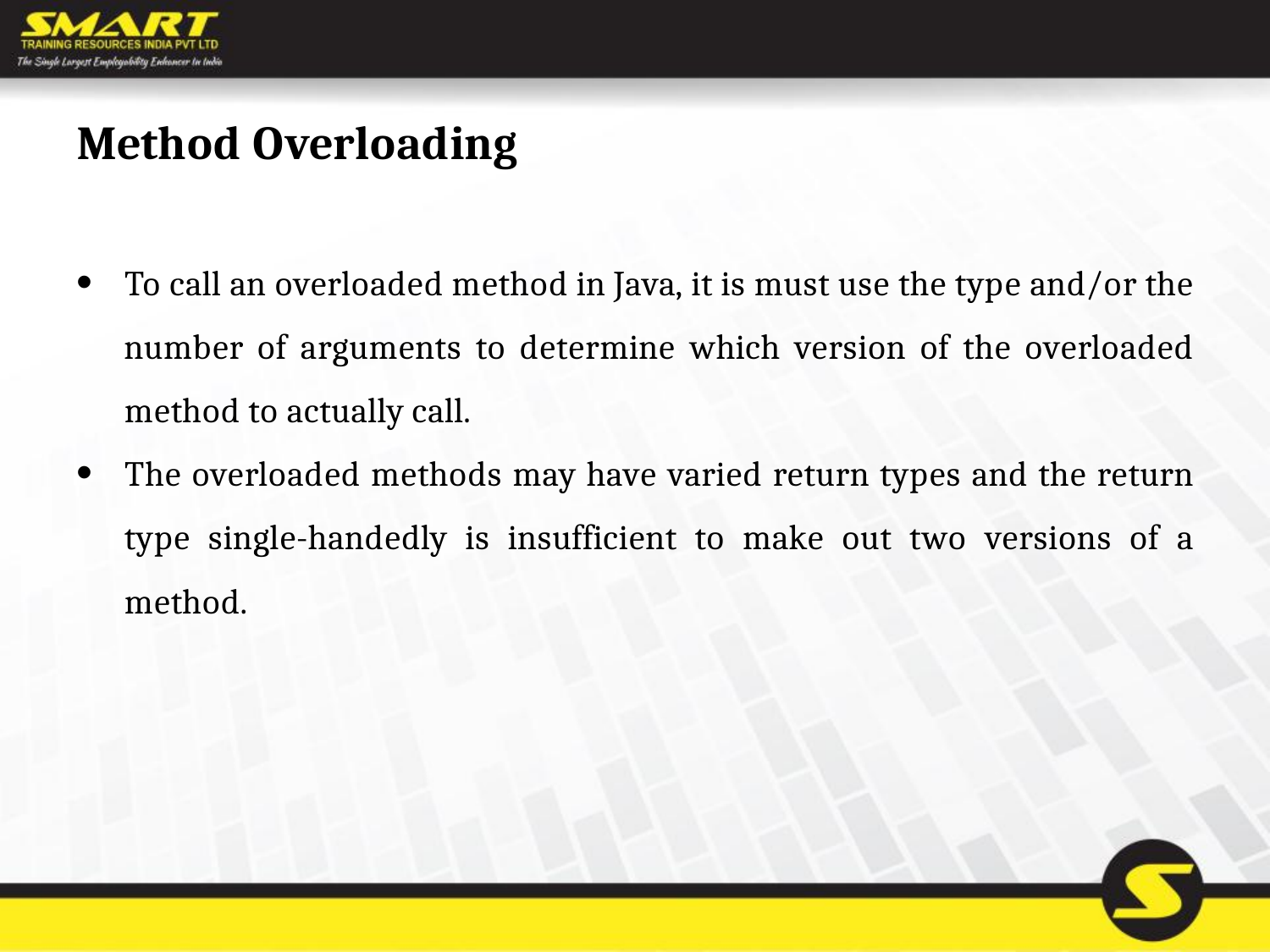

# Method Overloading
To call an overloaded method in Java, it is must use the type and/or the number of arguments to determine which version of the overloaded method to actually call.
The overloaded methods may have varied return types and the return type single-handedly is insufficient to make out two versions of a method.